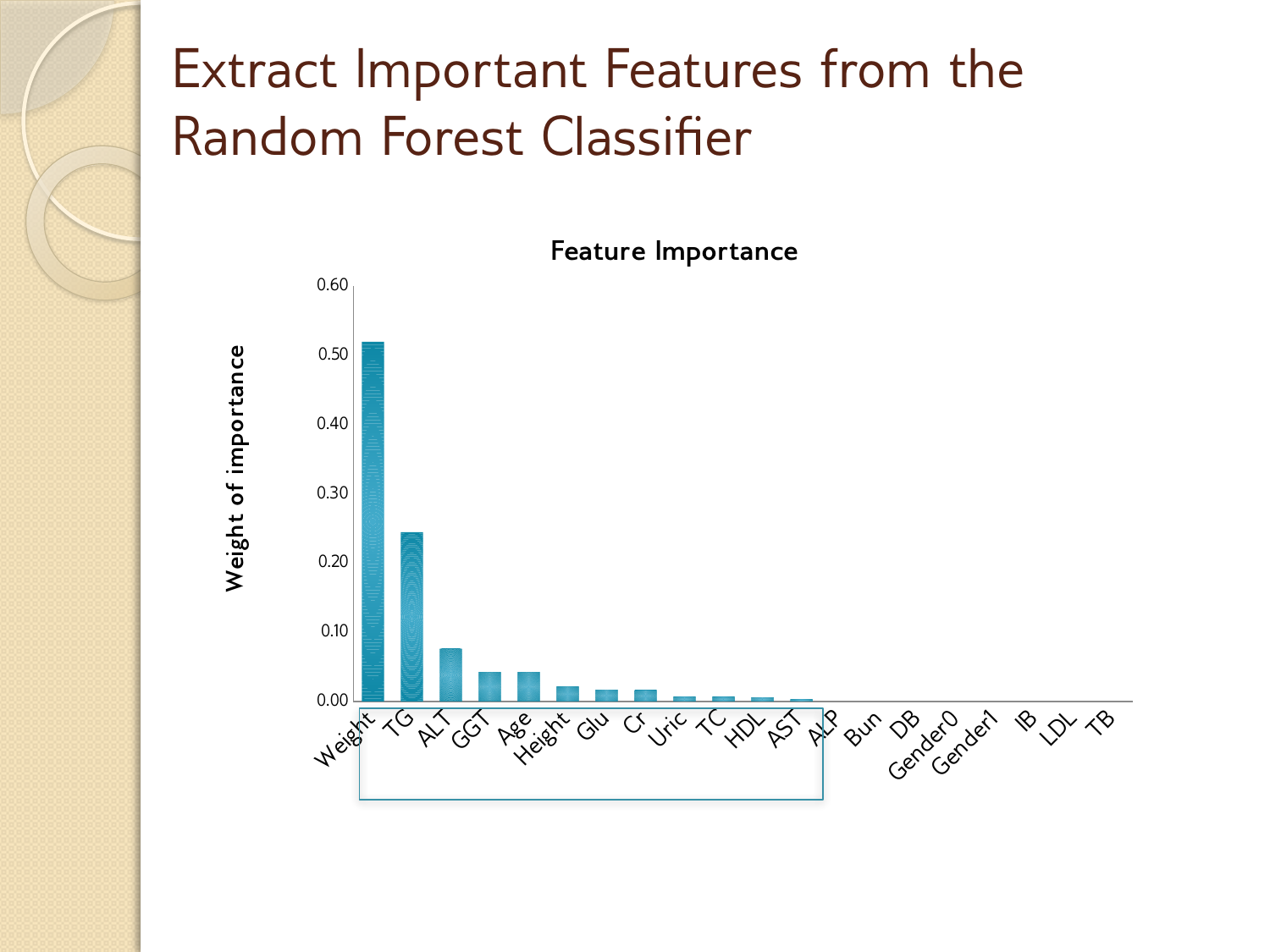

# Extract Important Features from the Random Forest Classifier

### Chart: Feature Importance

| Category |  |
|---|---|
| Weight | 0.519996136477709 |
| TG | 0.244690551891949 |
| ALT | 0.0760047121437322 |
| GGT | 0.0423729442727999 |
| Age | 0.0423520467967137 |
| Height | 0.0212301282519398 |
| Glu | 0.0168079733118973 |
| Cr | 0.0158095791678234 |
| Uric | 0.00640401335882095 |
| TC | 0.0060760923622961 |
| HDL | 0.00569784721406848 |
| AST | 0.00255797475024896 |
| ALP | 0.0 |
| Bun | 0.0 |
| DB | 0.0 |
| Gender0 | 0.0 |
| Gender1 | 0.0 |
| IB | 0.0 |
| LDL | 0.0 |
| TB | 0.0 |